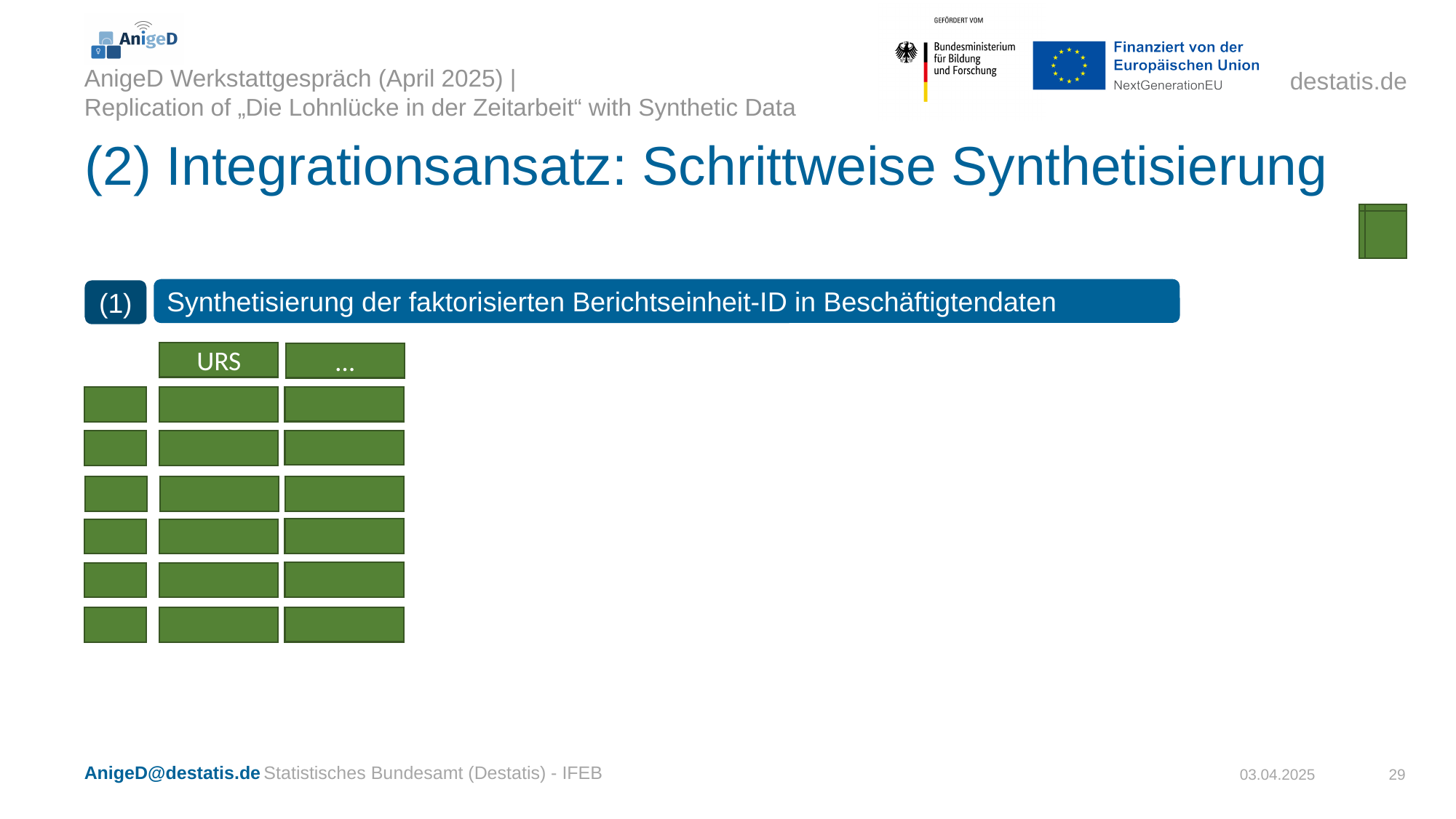

# (2) Integrationsansatz: Schrittweise Synthetisierung

Synthetisierung der faktorisierten Berichtseinheit-ID in Beschäftigtendaten

(1)
URS

…

Statistisches Bundesamt (Destatis) - IFEB
03.04.2025
29